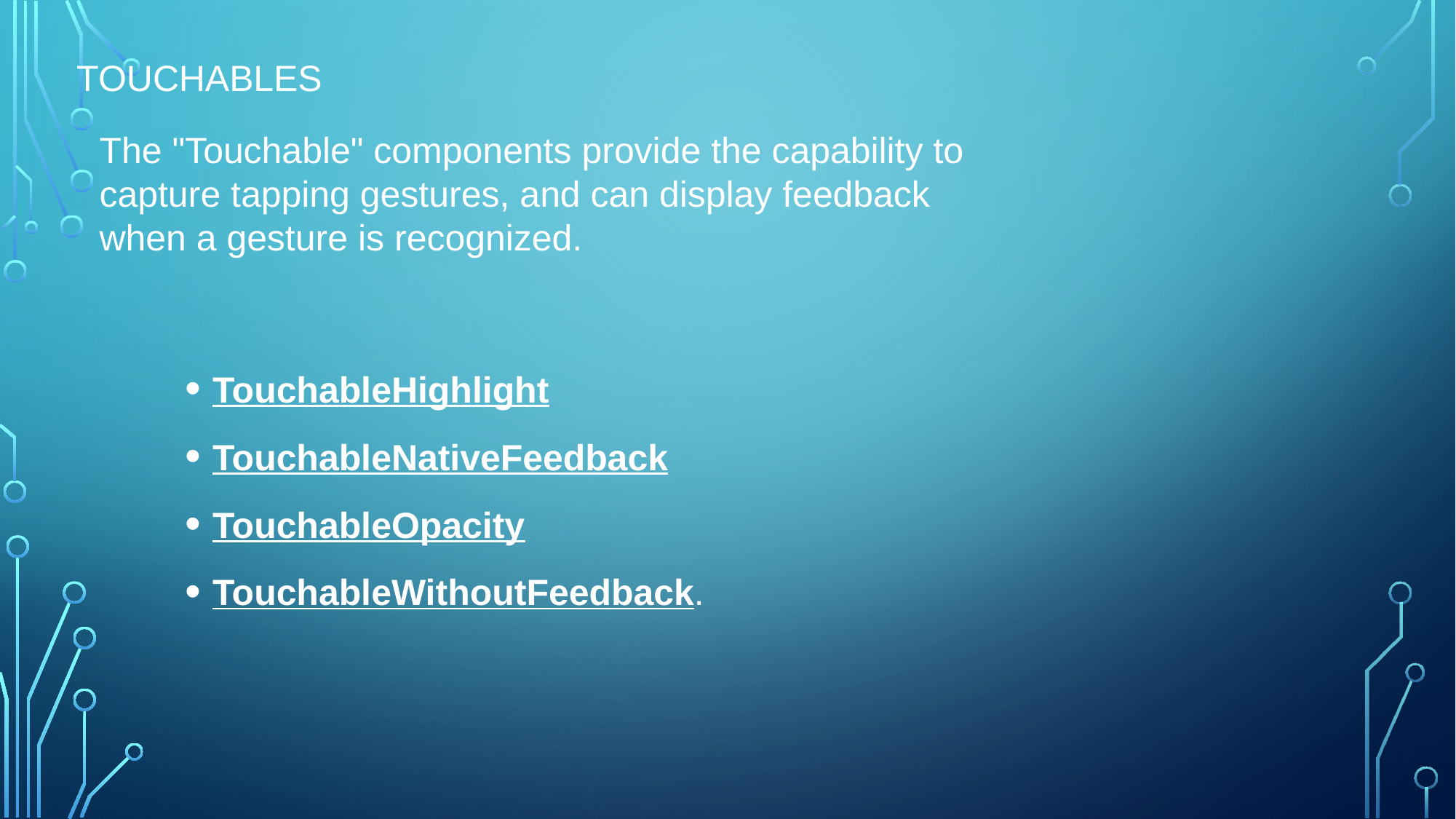

TOUCHABLES
The "Touchable" components provide the capability to capture tapping gestures, and can display feedback when a gesture is recognized.
TouchableHighlight
TouchableNativeFeedback
TouchableOpacity
TouchableWithoutFeedback.